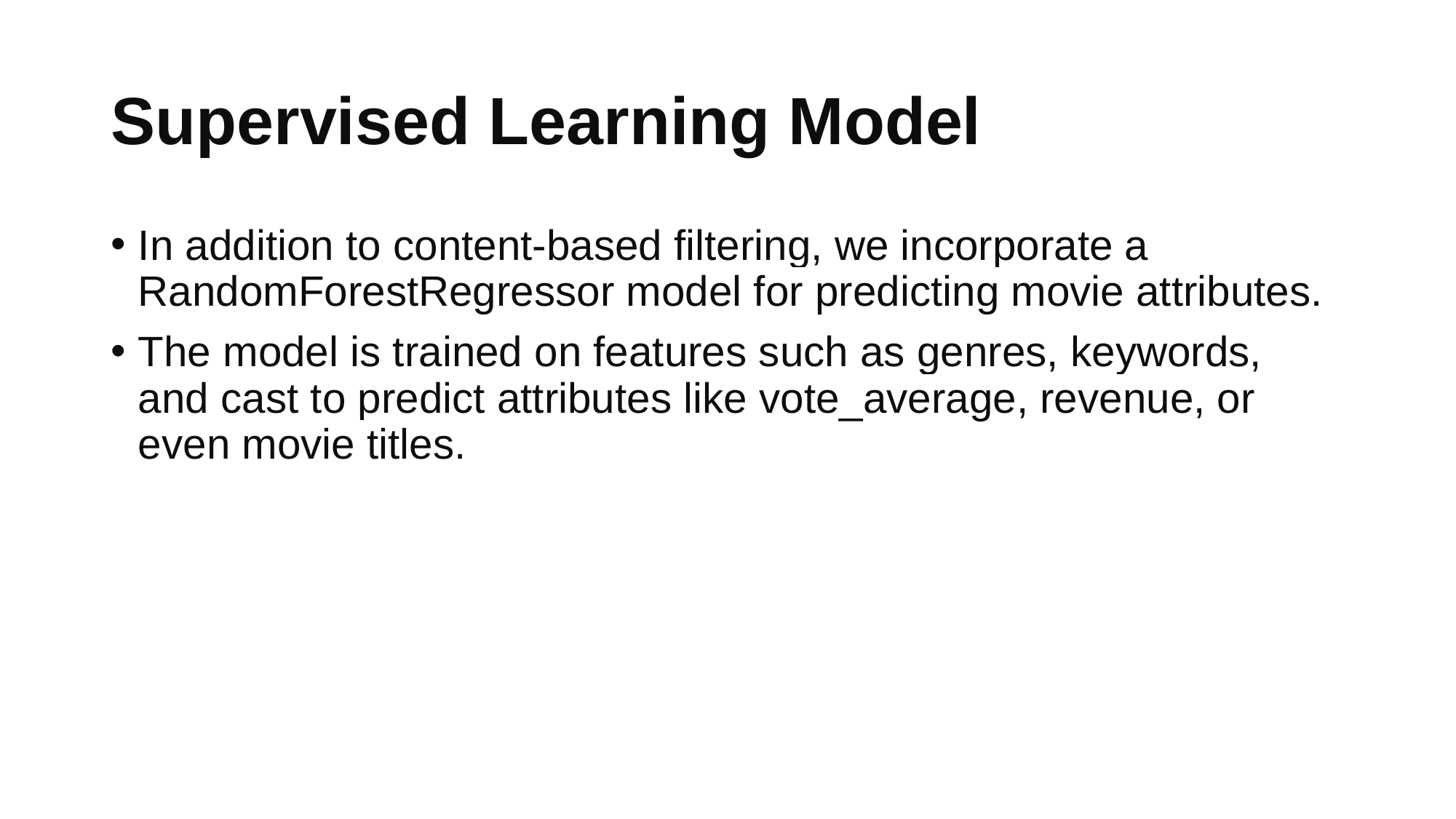

# Supervised Learning Model
In addition to content-based filtering, we incorporate a RandomForestRegressor model for predicting movie attributes.
The model is trained on features such as genres, keywords, and cast to predict attributes like vote_average, revenue, or even movie titles.